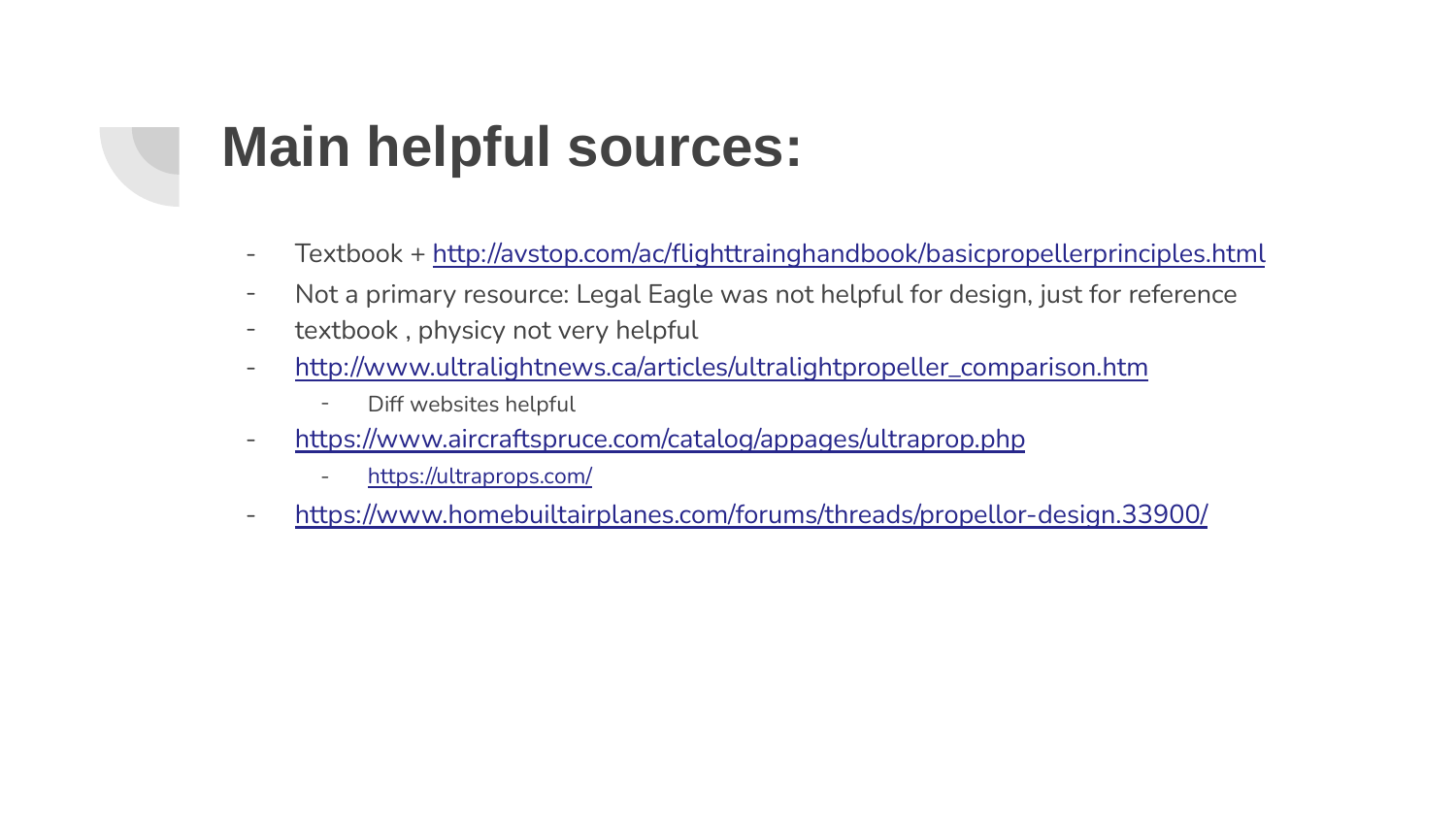

# Main helpful sources:
Textbook + http://avstop.com/ac/flighttrainghandbook/basicpropellerprinciples.html
Not a primary resource: Legal Eagle was not helpful for design, just for reference
textbook , physicy not very helpful
http://www.ultralightnews.ca/articles/ultralightpropeller_comparison.htm
Diff websites helpful
https://www.aircraftspruce.com/catalog/appages/ultraprop.php
https://ultraprops.com/
https://www.homebuiltairplanes.com/forums/threads/propellor-design.33900/